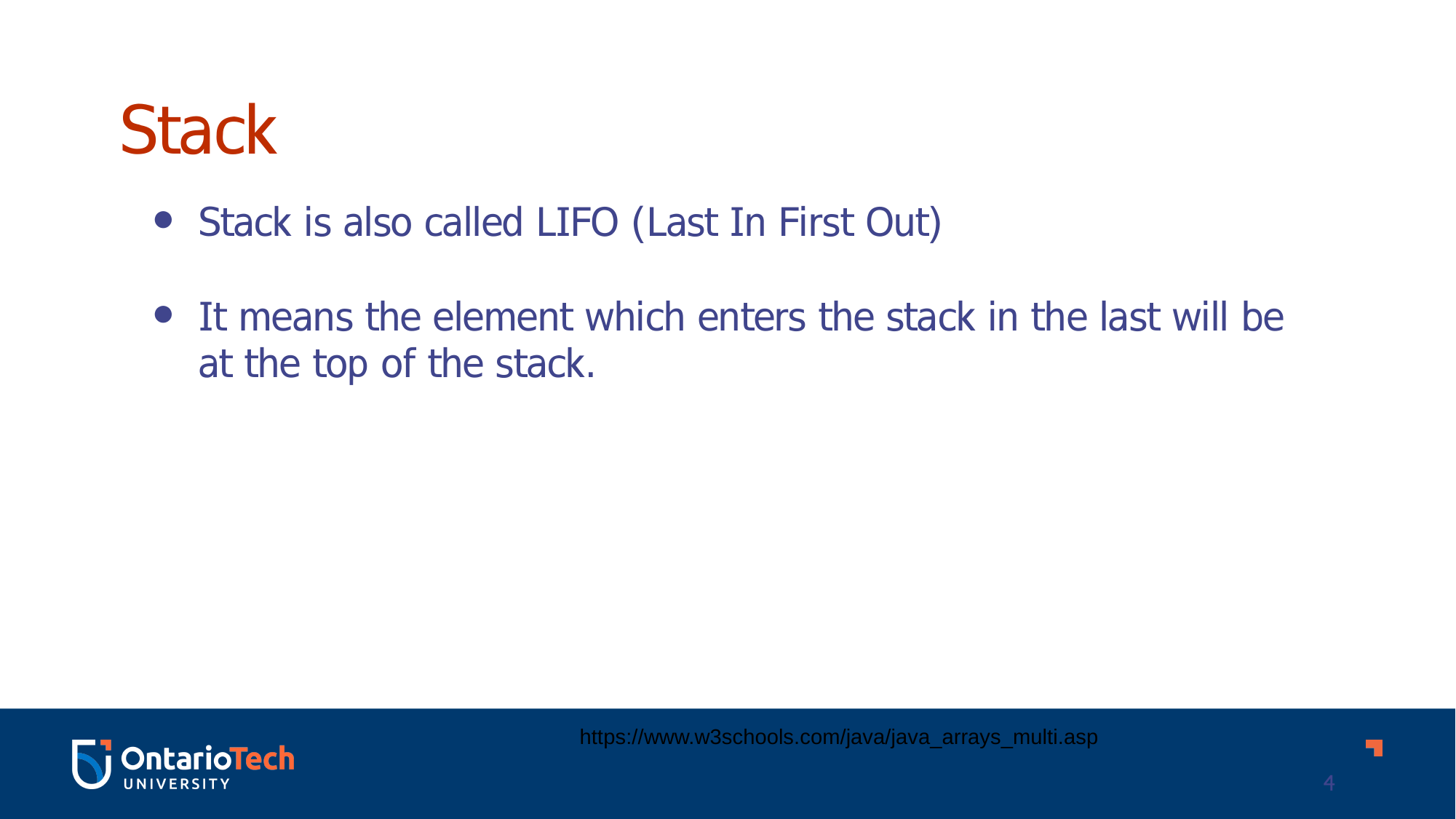

Stack
Stack is also called LIFO (Last In First Out)

It means the element which enters the stack in the last will be at the top of the stack.
https://www.w3schools.com/java/java_arrays_multi.asp
4